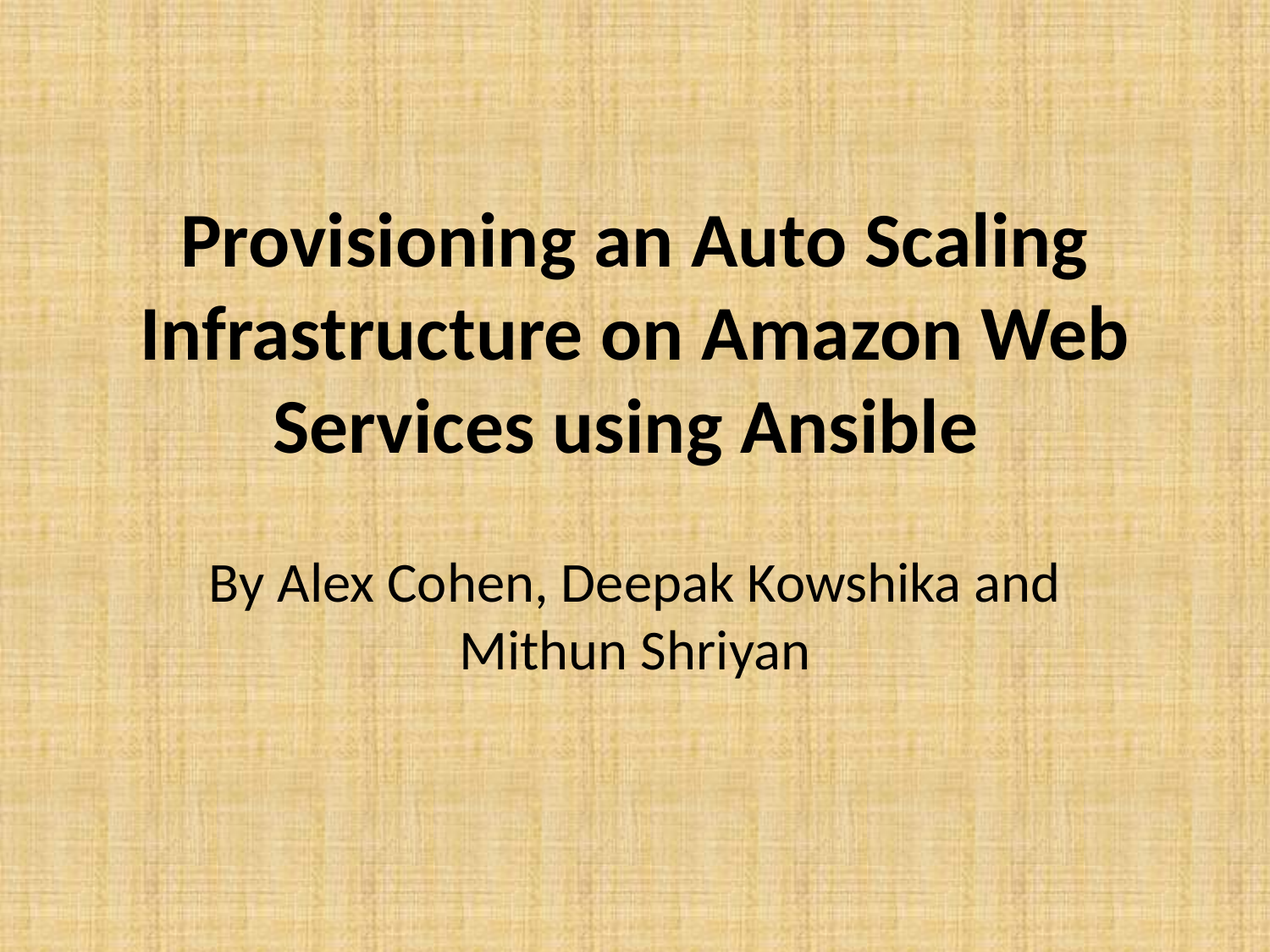

# Provisioning an Auto Scaling Infrastructure on Amazon Web Services using Ansible
By Alex Cohen, Deepak Kowshika and Mithun Shriyan